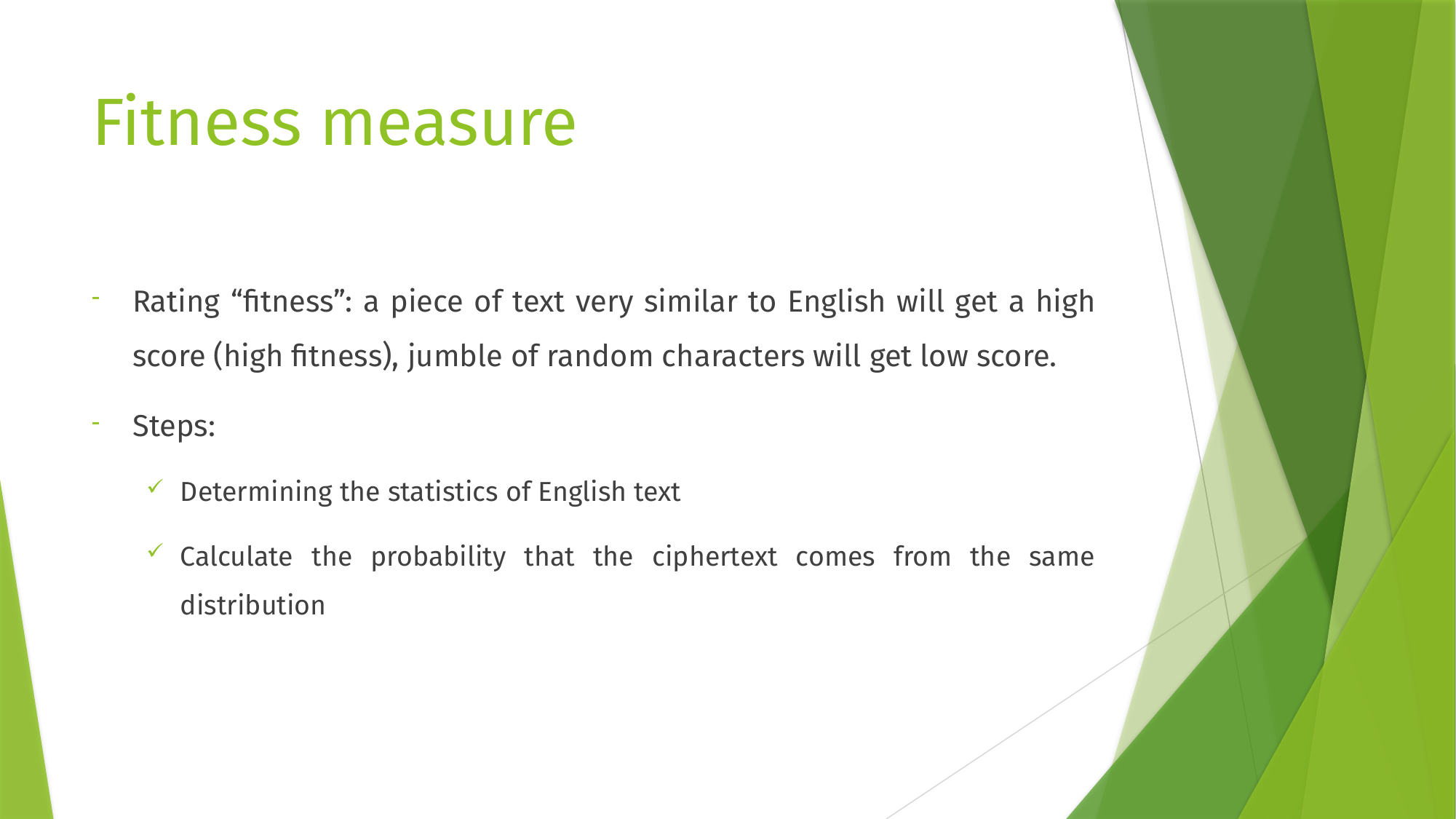

# Fitness measure
Rating “fitness”: a piece of text very similar to English will get a high score (high fitness), jumble of random characters will get low score.
Steps:
Determining the statistics of English text
Calculate the probability that the ciphertext comes from the same distribution